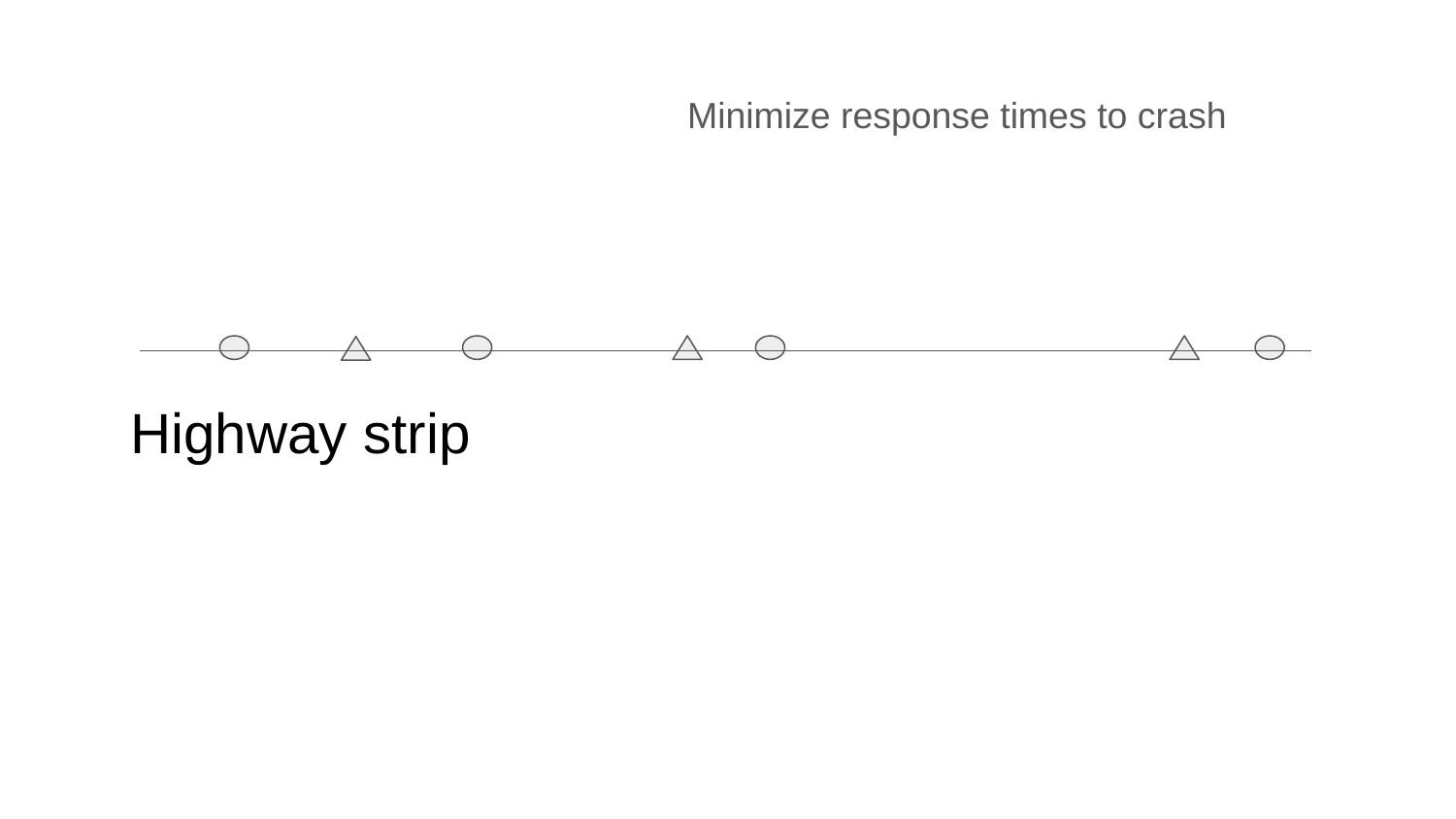

Minimize response times to crash

# Highway strip